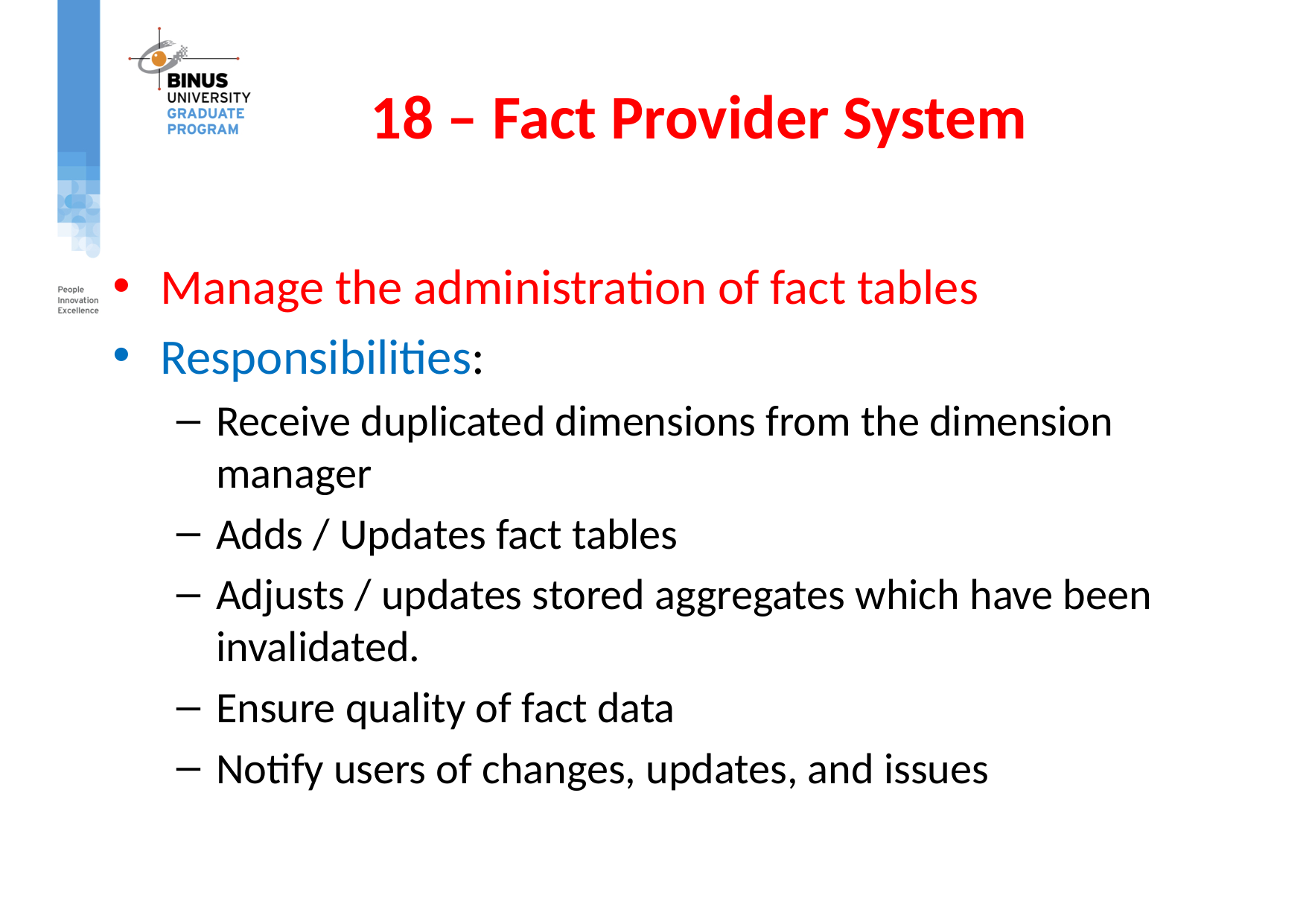

# 18 – Fact Provider System
Manage the administration of fact tables
Responsibilities:
Receive duplicated dimensions from the dimension manager
Adds / Updates fact tables
Adjusts / updates stored aggregates which have been invalidated.
Ensure quality of fact data
Notify users of changes, updates, and issues